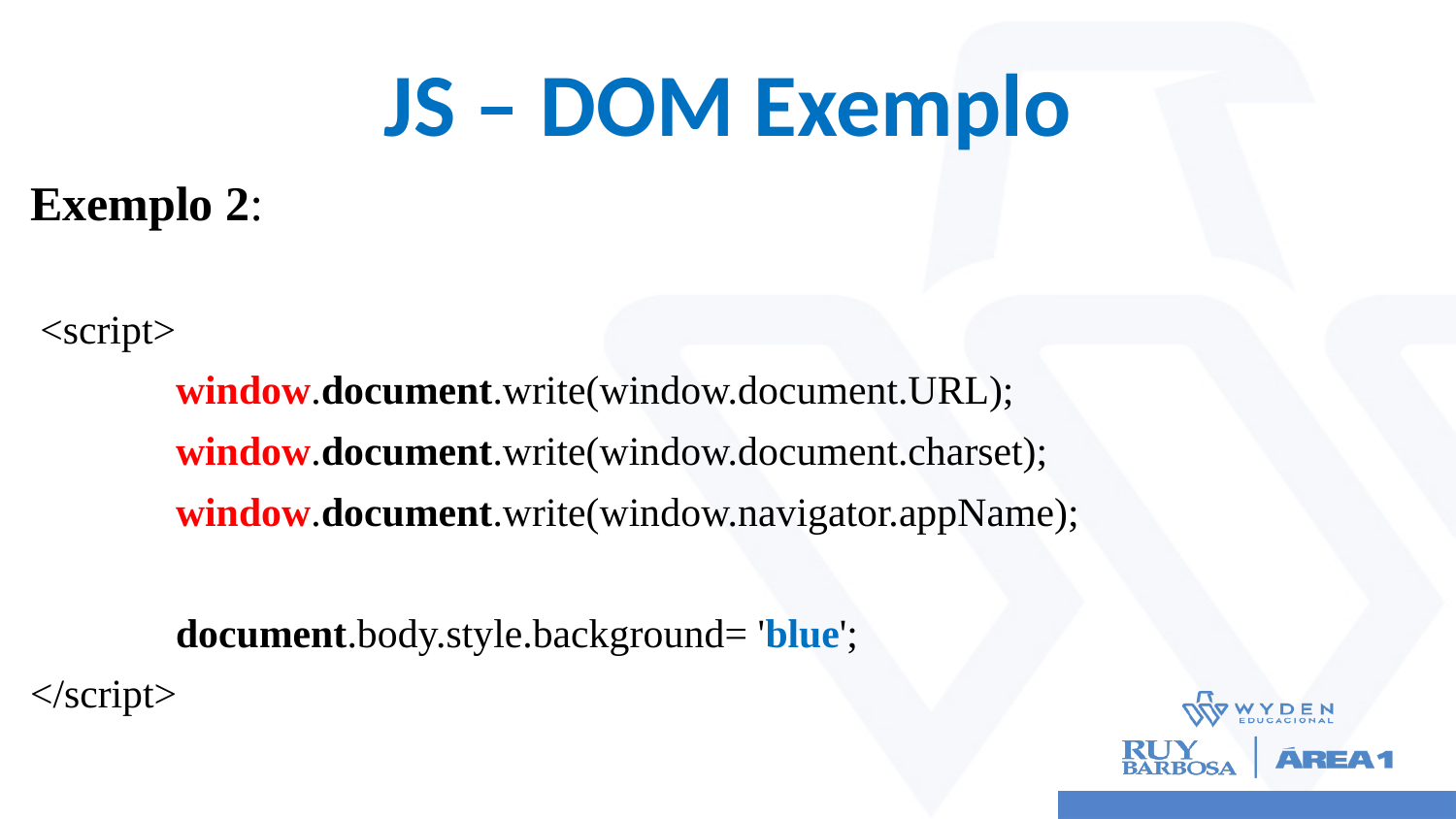

# JS – DOM Exemplo
Exemplo 2:

 <script>
 	window.document.write(window.document.URL);
 	window.document.write(window.document.charset);
 	window.document.write(window.navigator.appName);

 	document.body.style.background= 'blue';
</script>